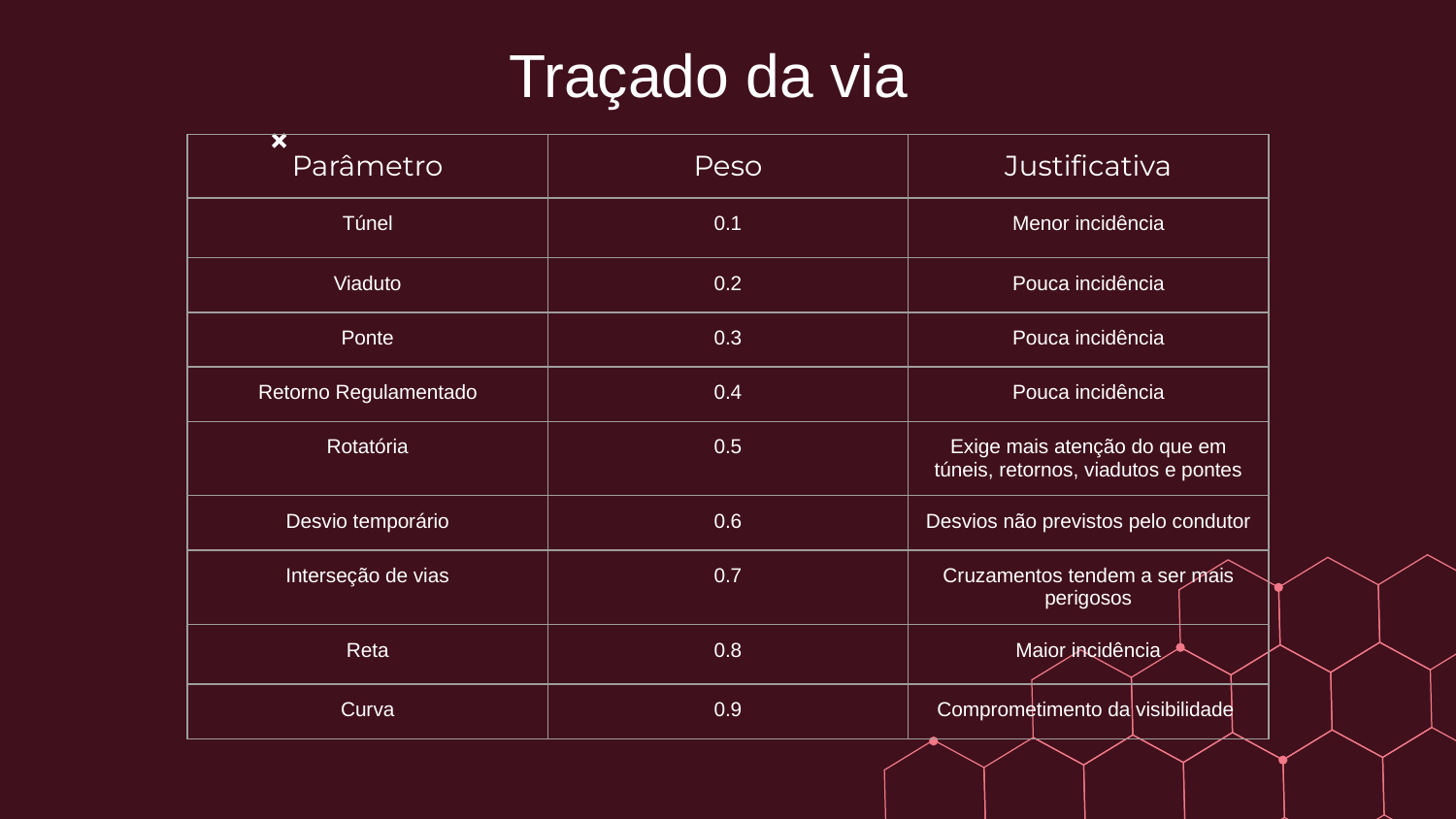

# Traçado da via
| Parâmetro | Peso | Justificativa |
| --- | --- | --- |
| Túnel | 0.1 | Menor incidência |
| Viaduto | 0.2 | Pouca incidência |
| Ponte | 0.3 | Pouca incidência |
| Retorno Regulamentado | 0.4 | Pouca incidência |
| Rotatória | 0.5 | Exige mais atenção do que em túneis, retornos, viadutos e pontes |
| Desvio temporário | 0.6 | Desvios não previstos pelo condutor |
| Interseção de vias | 0.7 | Cruzamentos tendem a ser mais perigosos |
| Reta | 0.8 | Maior incidência |
| Curva | 0.9 | Comprometimento da visibilidade |